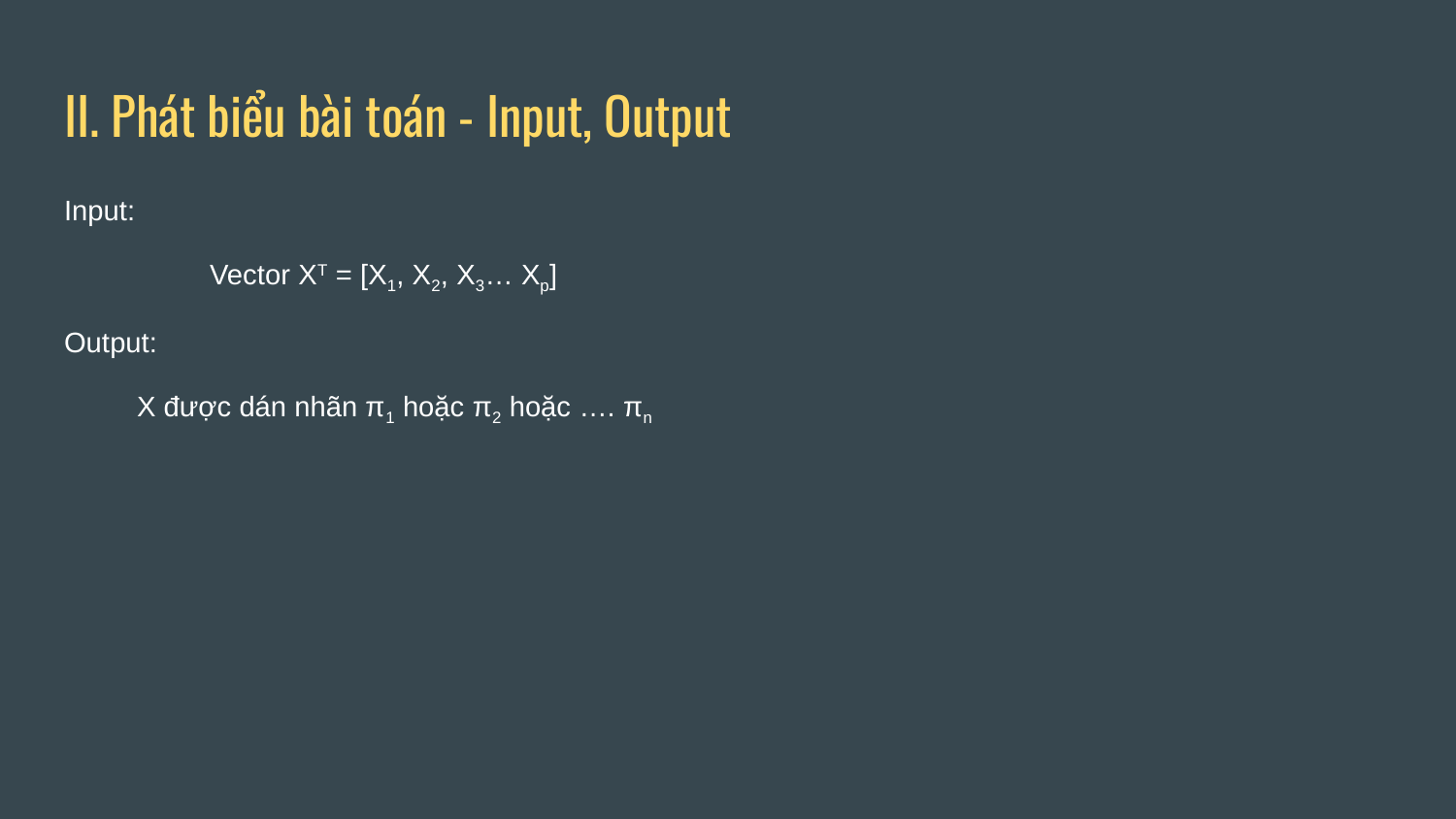

# II. Phát biểu bài toán - Input, Output
Input:
	Vector XT = [X1, X2, X3… Xp]
Output:
X được dán nhãn π1 hoặc π2 hoặc …. πn